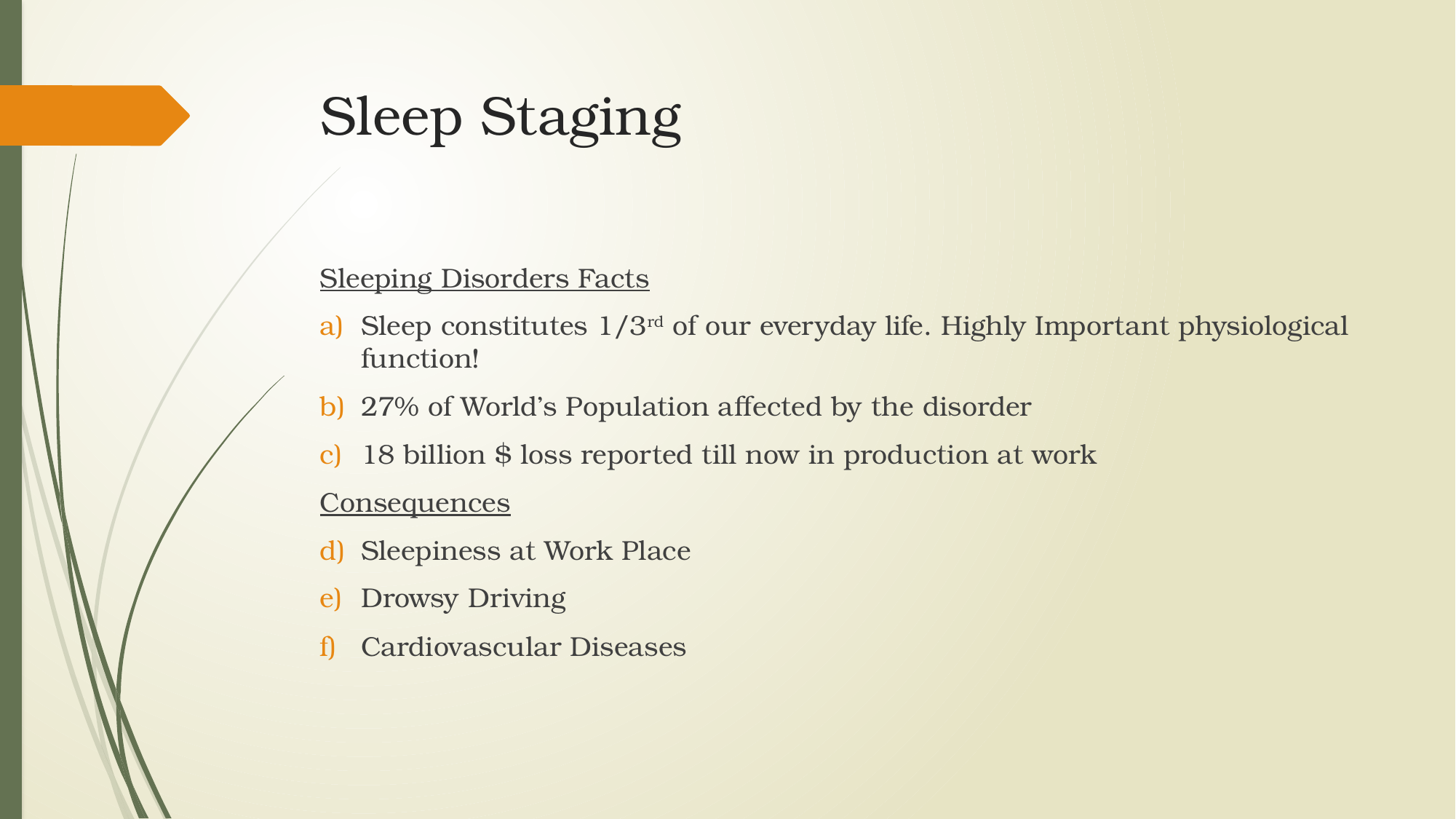

# Sleep Staging
Sleeping Disorders Facts
Sleep constitutes 1/3rd of our everyday life. Highly Important physiological function!
27% of World’s Population affected by the disorder
18 billion $ loss reported till now in production at work
Consequences
Sleepiness at Work Place
Drowsy Driving
Cardiovascular Diseases